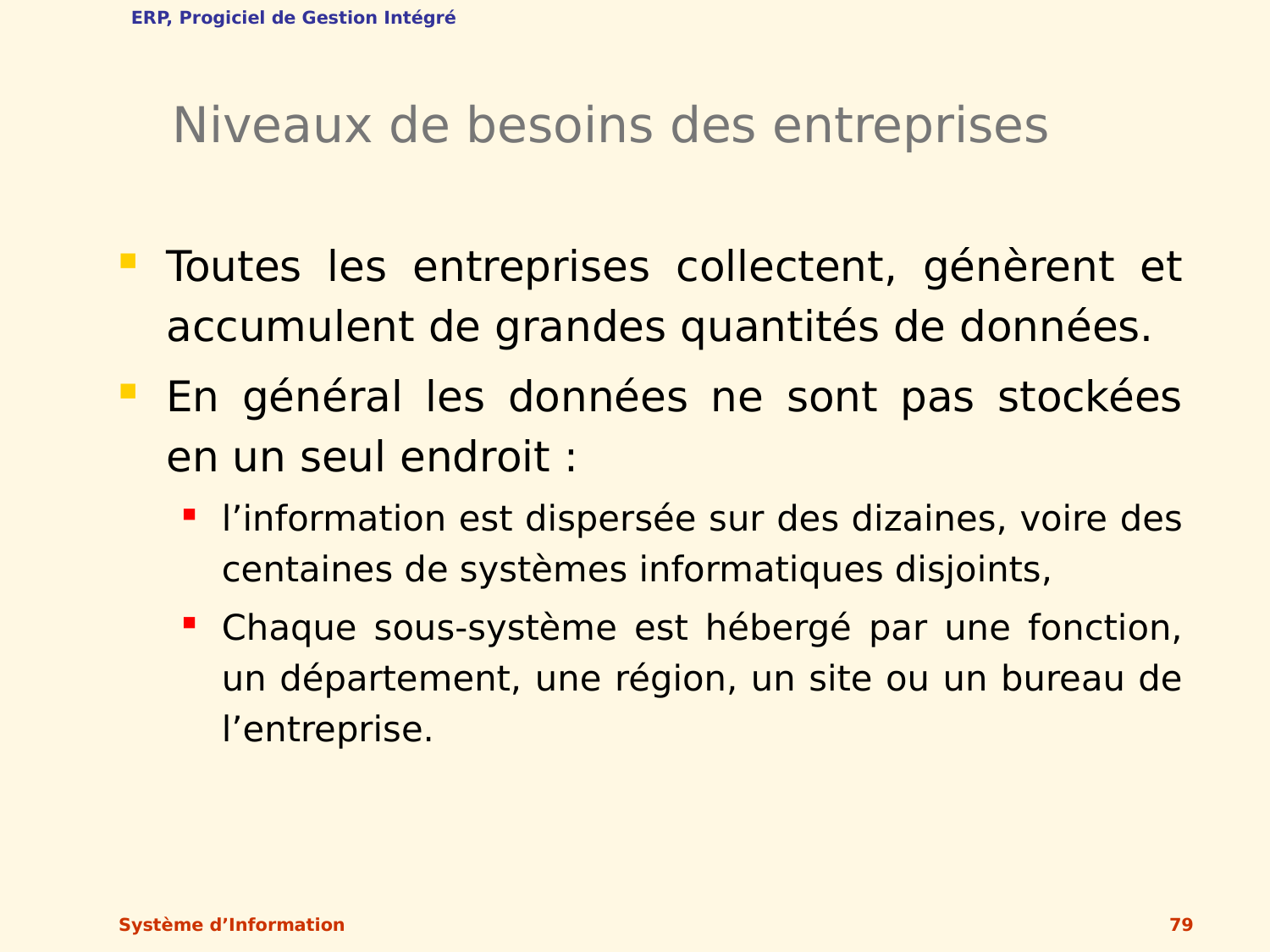

ERP, Progiciel de Gestion Intégré
# Niveaux de besoins des entreprises
Toutes les entreprises collectent, génèrent et accumulent de grandes quantités de données.
En général les données ne sont pas stockées en un seul endroit :
l’information est dispersée sur des dizaines, voire des centaines de systèmes informatiques disjoints,
Chaque sous-système est hébergé par une fonction, un département, une région, un site ou un bureau de l’entreprise.

Système d’Information
79